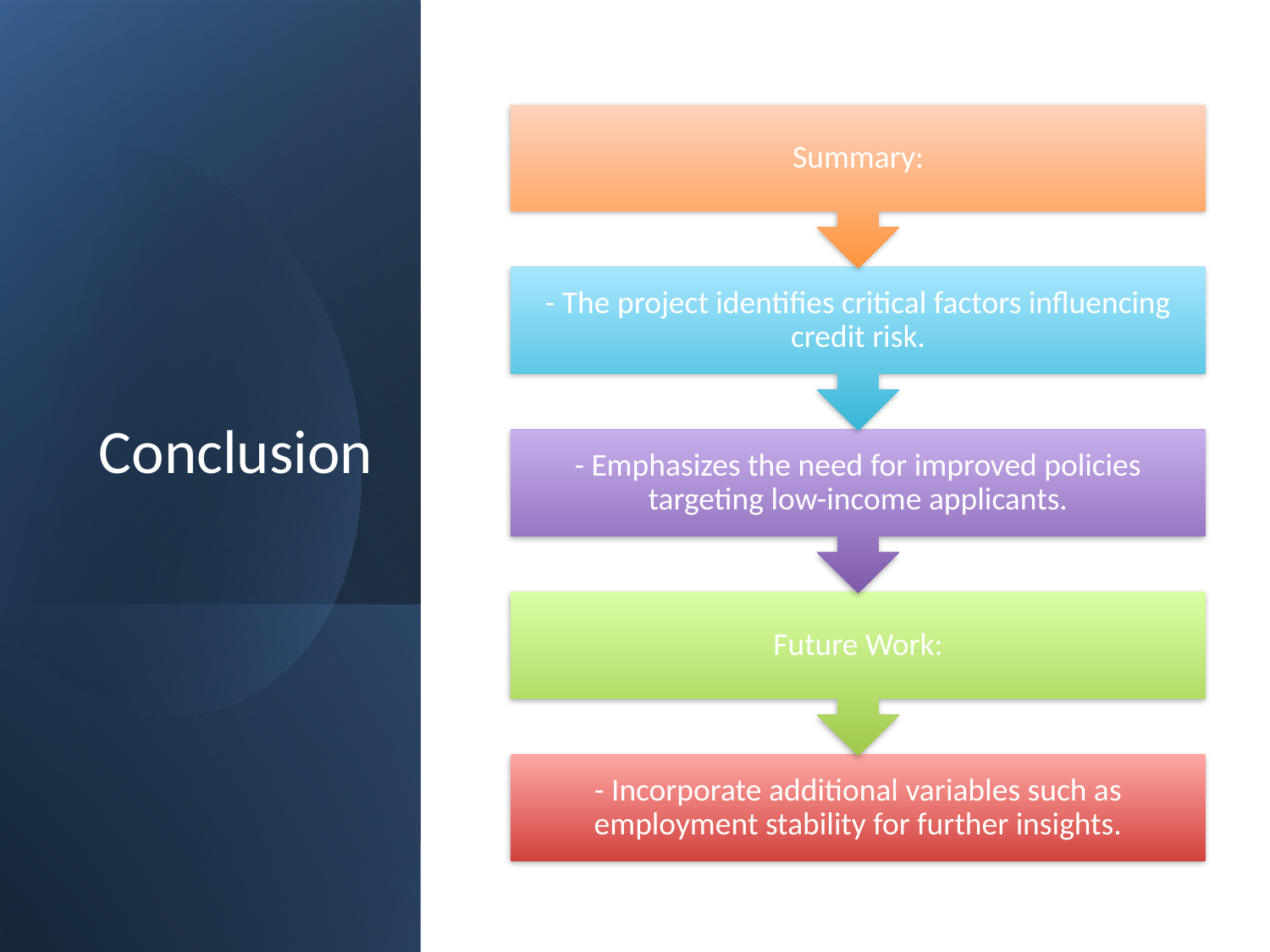

- Incorporate additional variables such as employment stability for further insights.
Future Work:
- Emphasizes the need for improved policies targeting low-income applicants.
- The project identifies critical factors influencing credit risk.
Summary:

# Conclusion